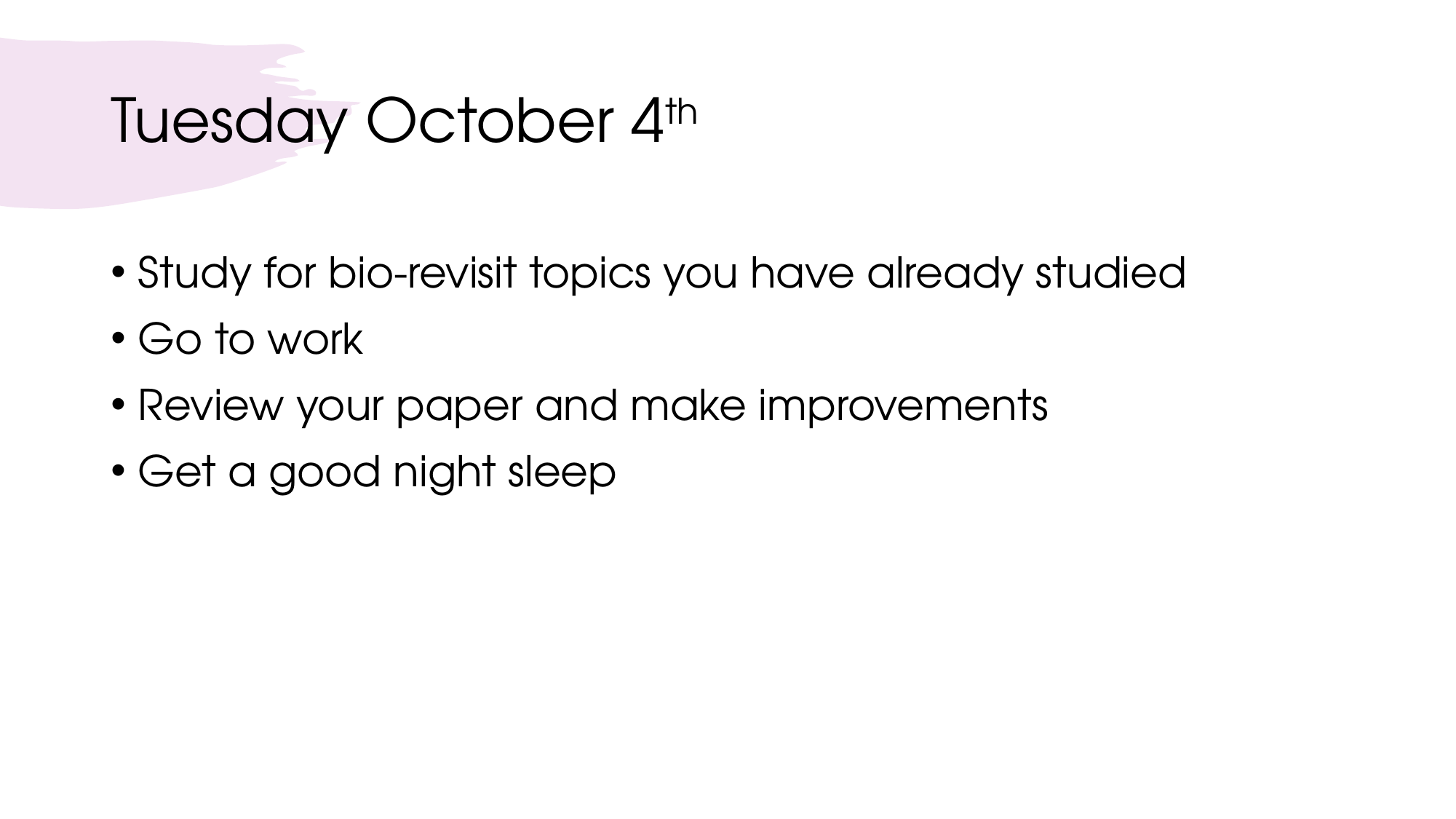

# Tuesday October 4th
Study for bio-revisit topics you have already studied
Go to work
Review your paper and make improvements
Get a good night sleep